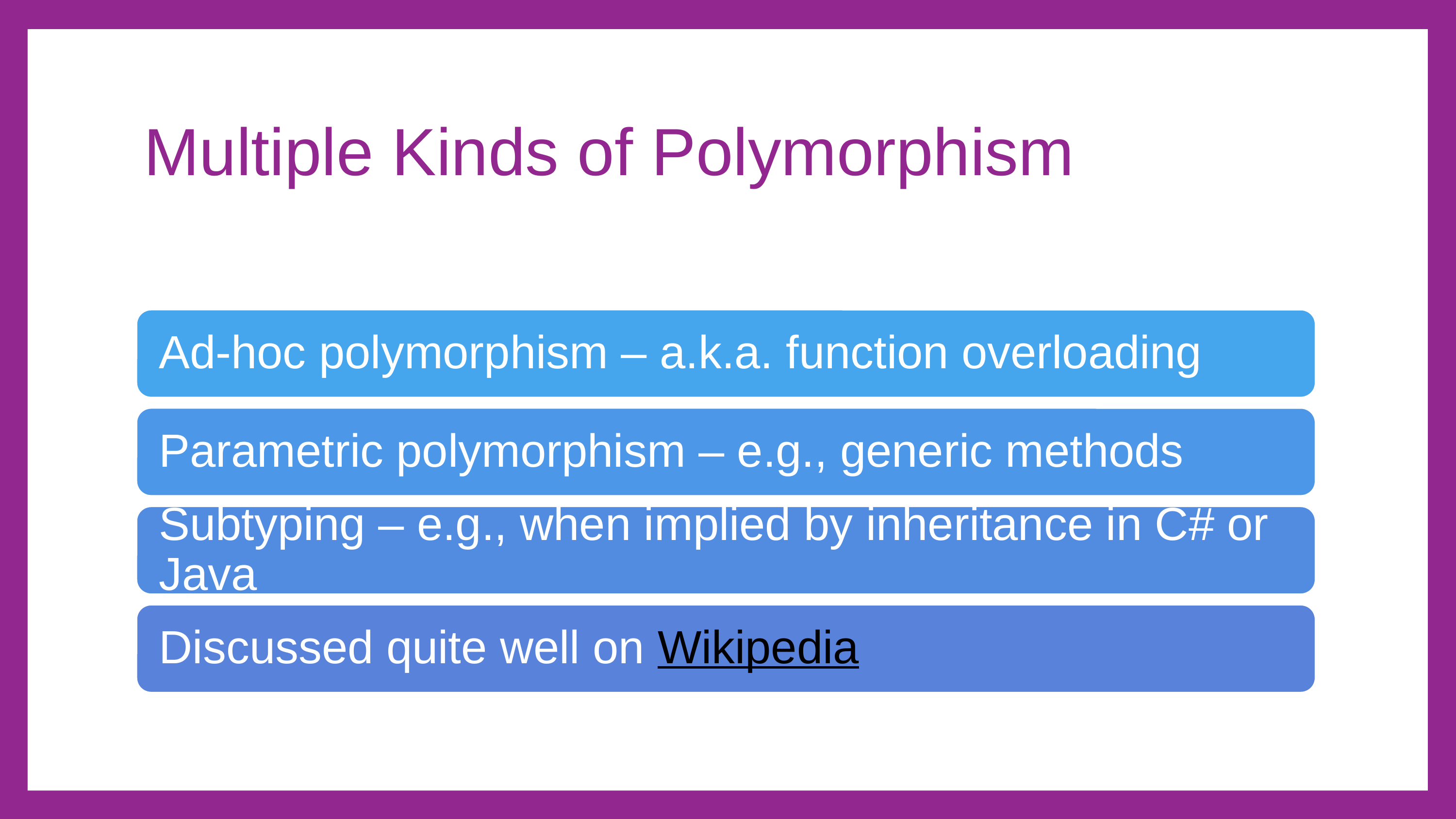

# Multiple Kinds of Polymorphism
Ad-hoc polymorphism – a.k.a. function overloading
Parametric polymorphism – e.g., generic methods
Subtyping – e.g., when implied by inheritance in C# or Java
Discussed quite well on Wikipedia